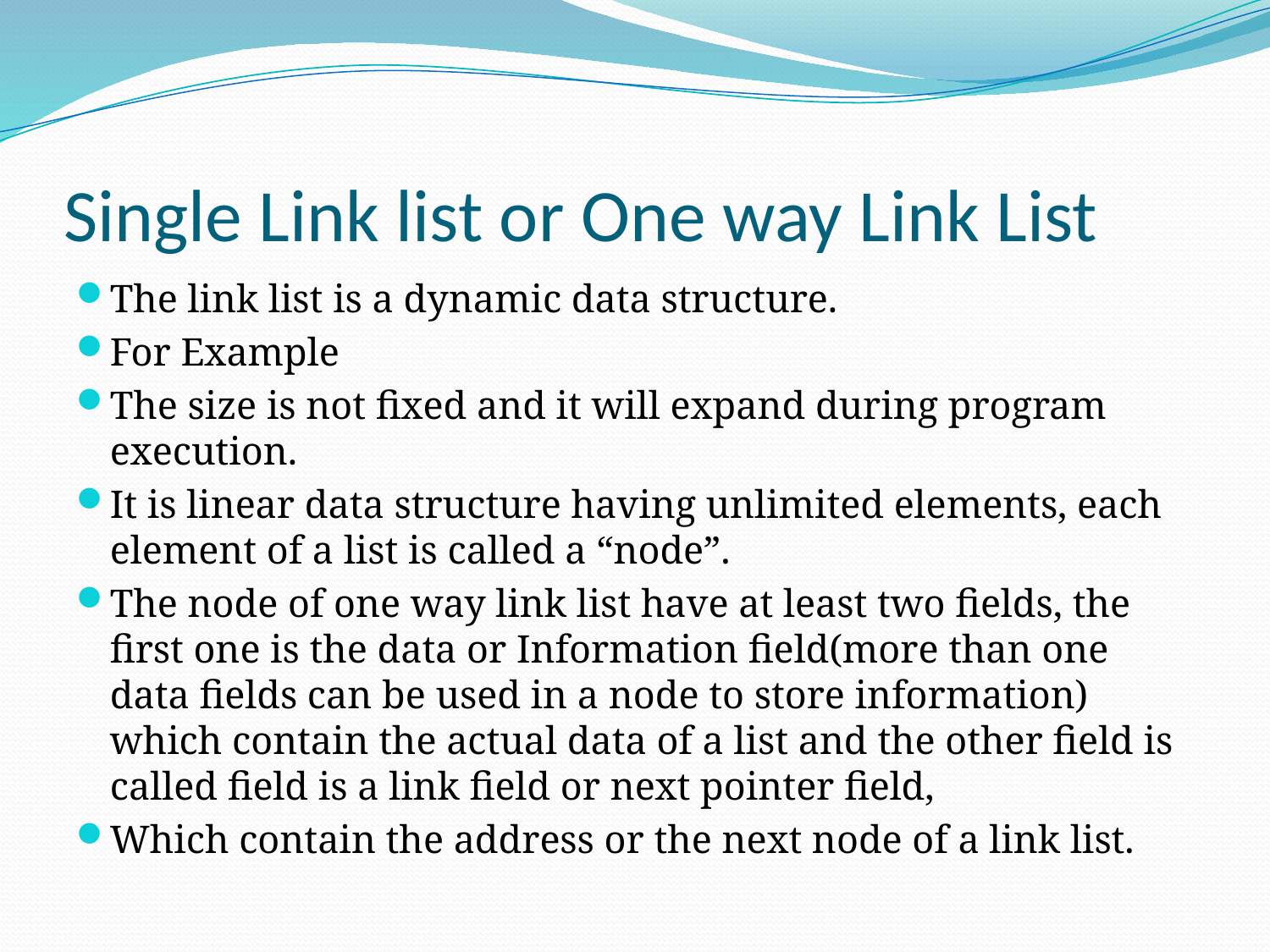

# Single Link list or One way Link List
The link list is a dynamic data structure.
For Example
The size is not fixed and it will expand during program execution.
It is linear data structure having unlimited elements, each element of a list is called a “node”.
The node of one way link list have at least two fields, the first one is the data or Information field(more than one data fields can be used in a node to store information) which contain the actual data of a list and the other field is called field is a link field or next pointer field,
Which contain the address or the next node of a link list.